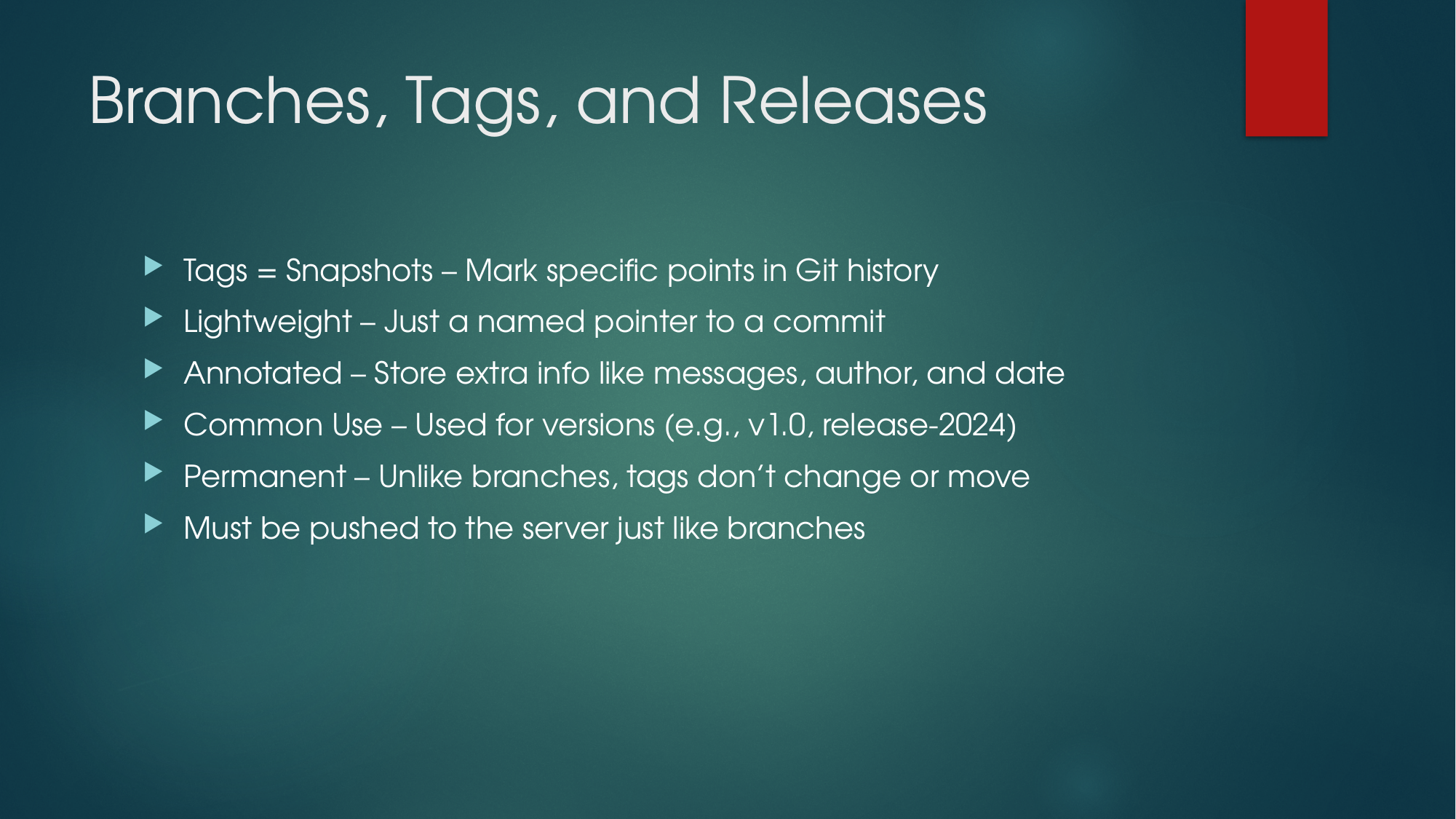

# Branches, Tags, and Releases
Tags = Snapshots – Mark specific points in Git history
Lightweight – Just a named pointer to a commit
Annotated – Store extra info like messages, author, and date
Common Use – Used for versions (e.g., v1.0, release-2024)
Permanent – Unlike branches, tags don’t change or move
Must be pushed to the server just like branches